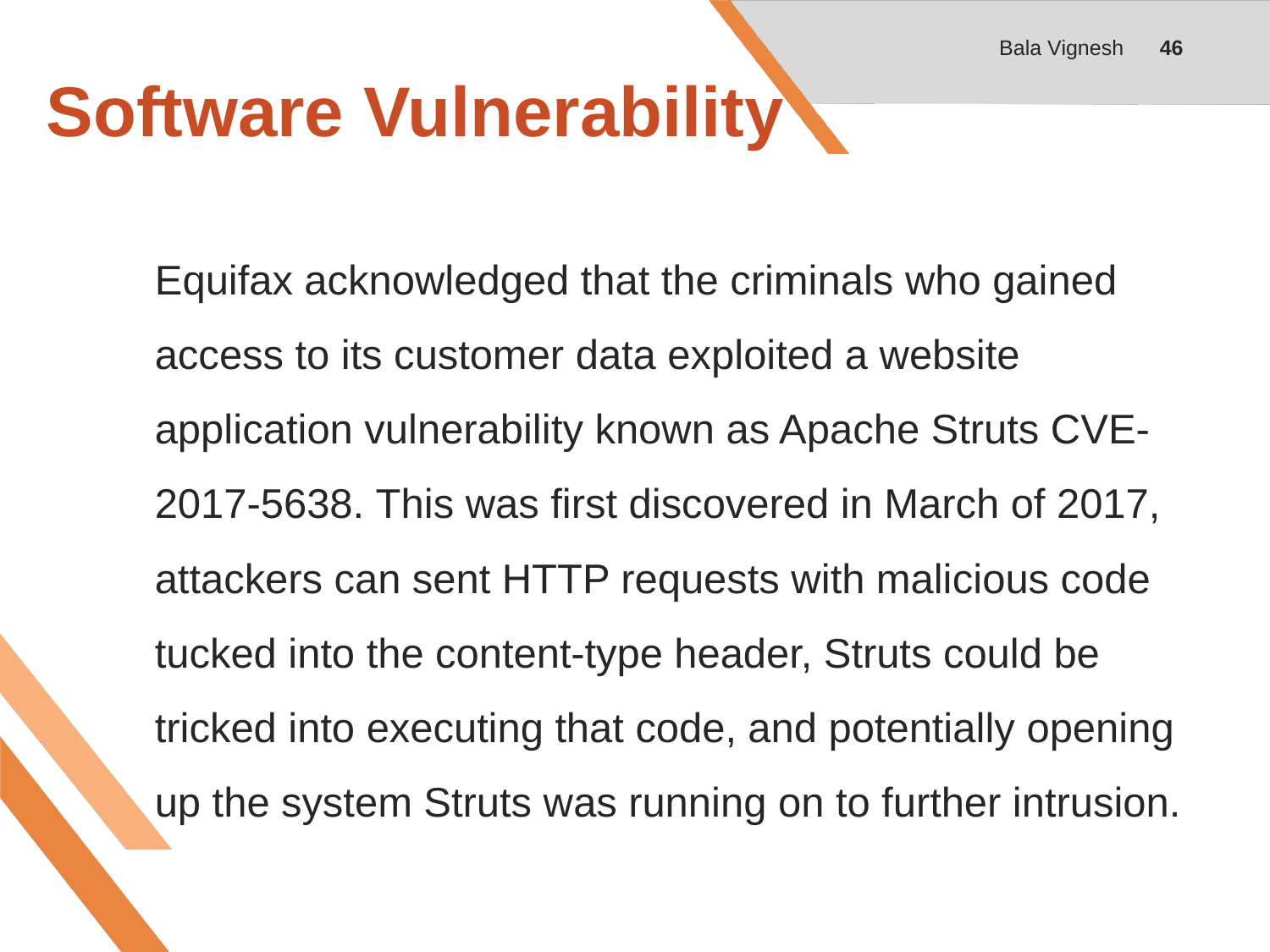

Bala Vignesh
46
# Software Vulnerability
	Equifax acknowledged that the criminals who gained access to its customer data exploited a website application vulnerability known as Apache Struts CVE-2017-5638. This was first discovered in March of 2017, attackers can sent HTTP requests with malicious code tucked into the content-type header, Struts could be tricked into executing that code, and potentially opening up the system Struts was running on to further intrusion.